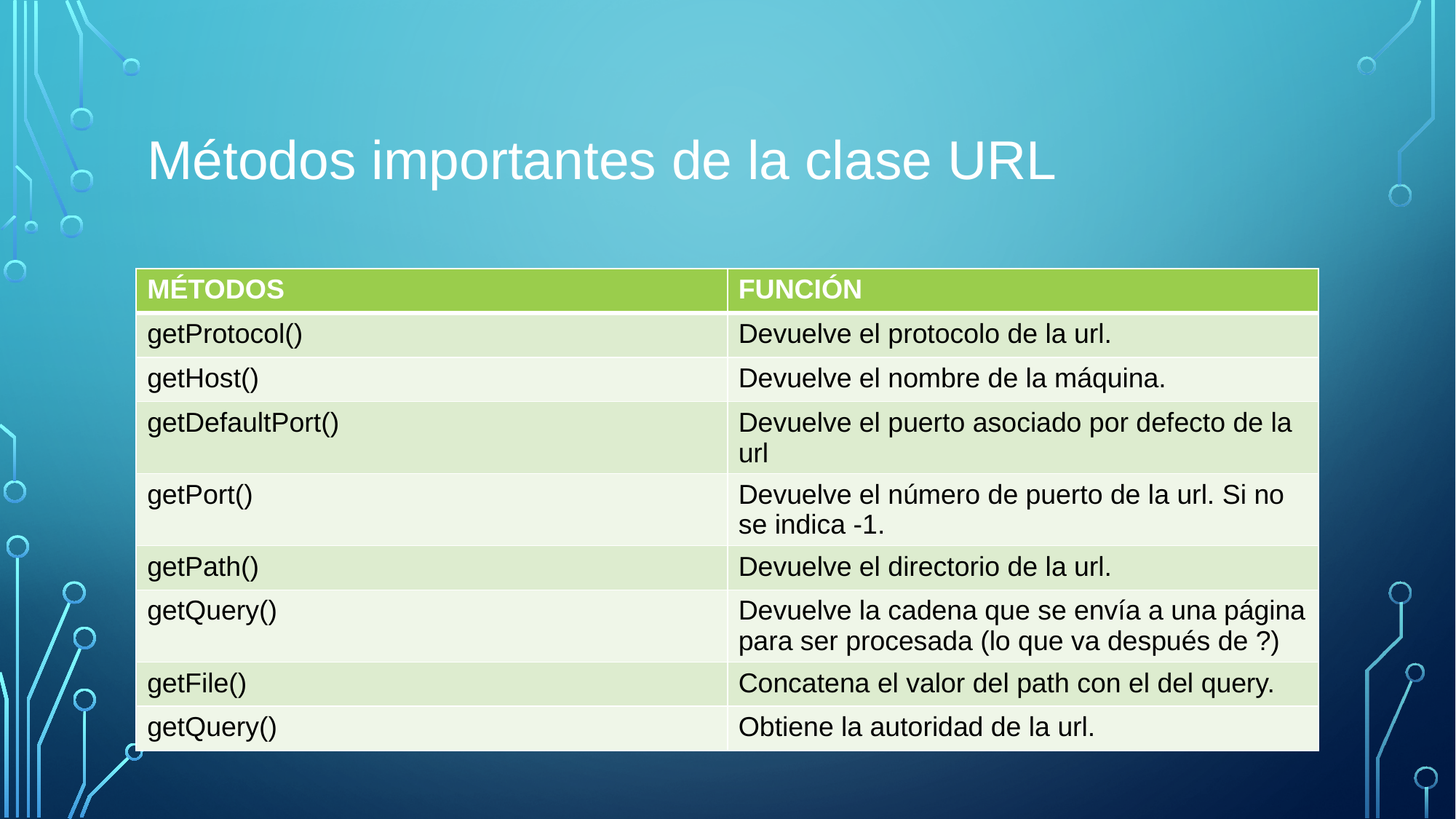

# Métodos importantes de la clase URL
| MÉTODOS | FUNCIÓN |
| --- | --- |
| getProtocol() | Devuelve el protocolo de la url. |
| getHost() | Devuelve el nombre de la máquina. |
| getDefaultPort() | Devuelve el puerto asociado por defecto de la url |
| getPort() | Devuelve el número de puerto de la url. Si no se indica -1. |
| getPath() | Devuelve el directorio de la url. |
| getQuery() | Devuelve la cadena que se envía a una página para ser procesada (lo que va después de ?) |
| getFile() | Concatena el valor del path con el del query. |
| getQuery() | Obtiene la autoridad de la url. |